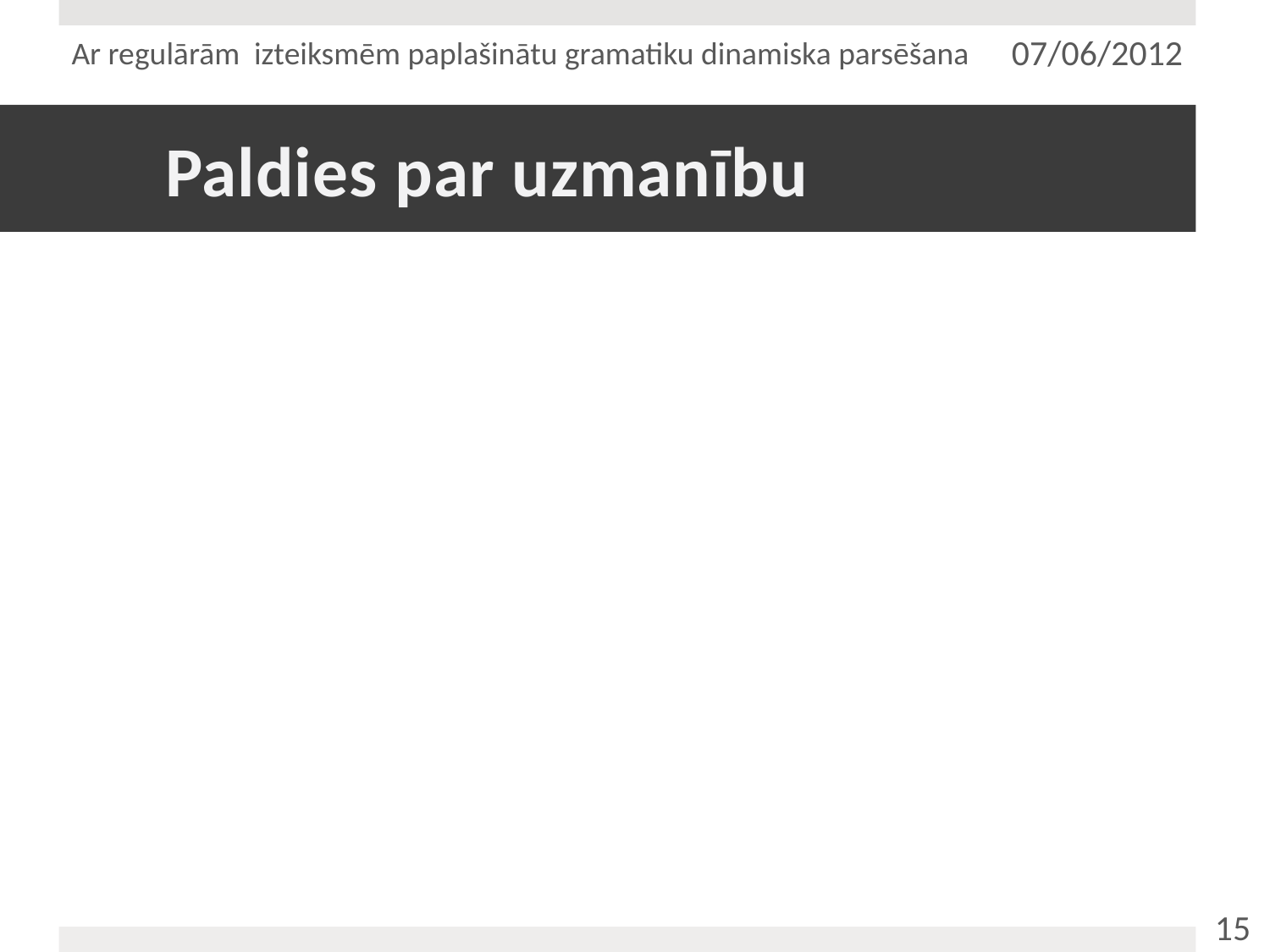

Ar regulārām  izteiksmēm paplašinātu gramatiku dinamiska parsēšana
07/06/2012
# Paldies par uzmanību!
15